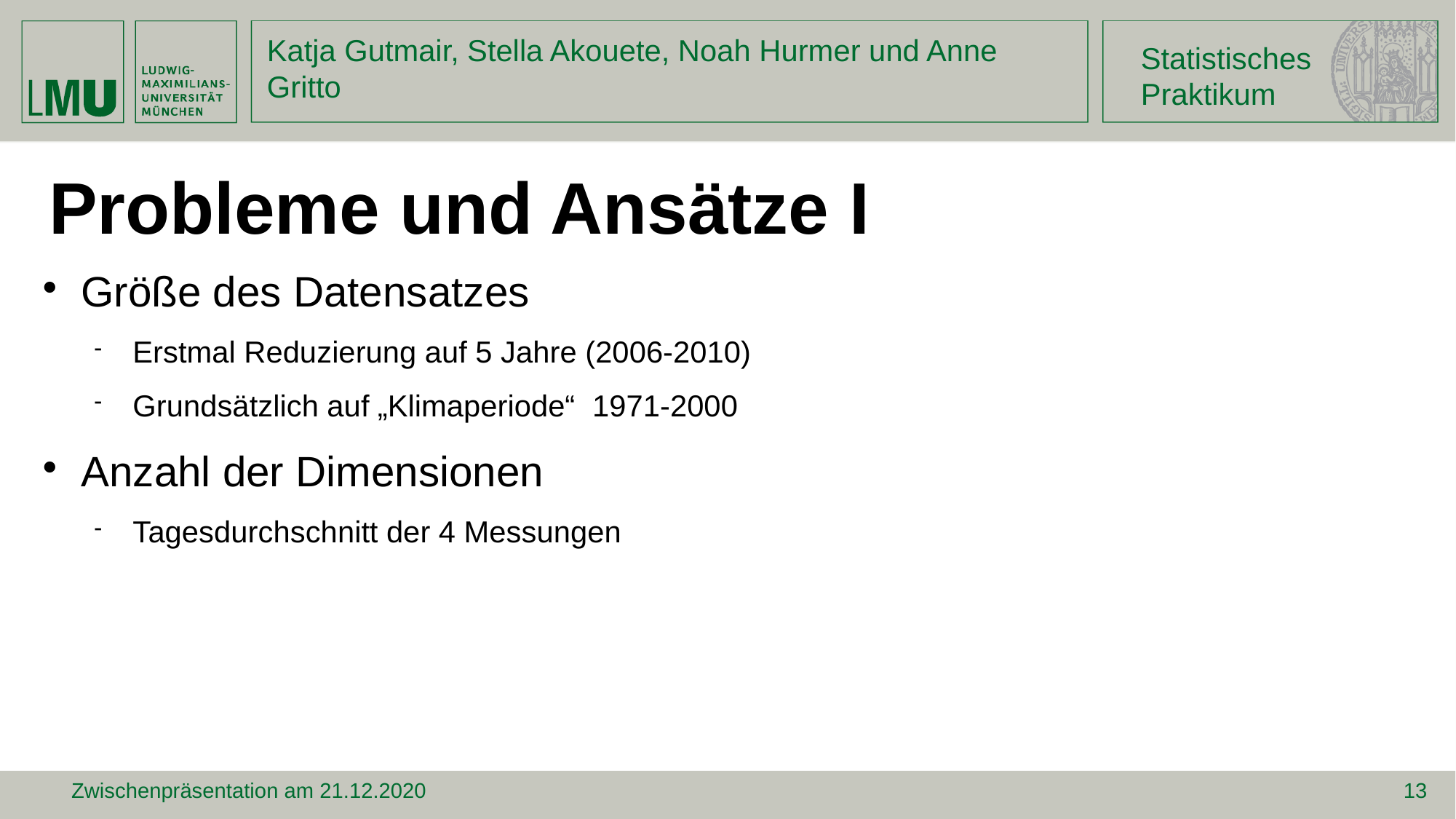

Statistisches
Praktikum
Katja Gutmair, Stella Akouete, Noah Hurmer und Anne Gritto
Probleme und Ansätze I
Größe des Datensatzes
Erstmal Reduzierung auf 5 Jahre (2006-2010)
Grundsätzlich auf „Klimaperiode“  1971-2000
Anzahl der Dimensionen
Tagesdurchschnitt der 4 Messungen

Zwischenpräsentation am 21.12.2020
13